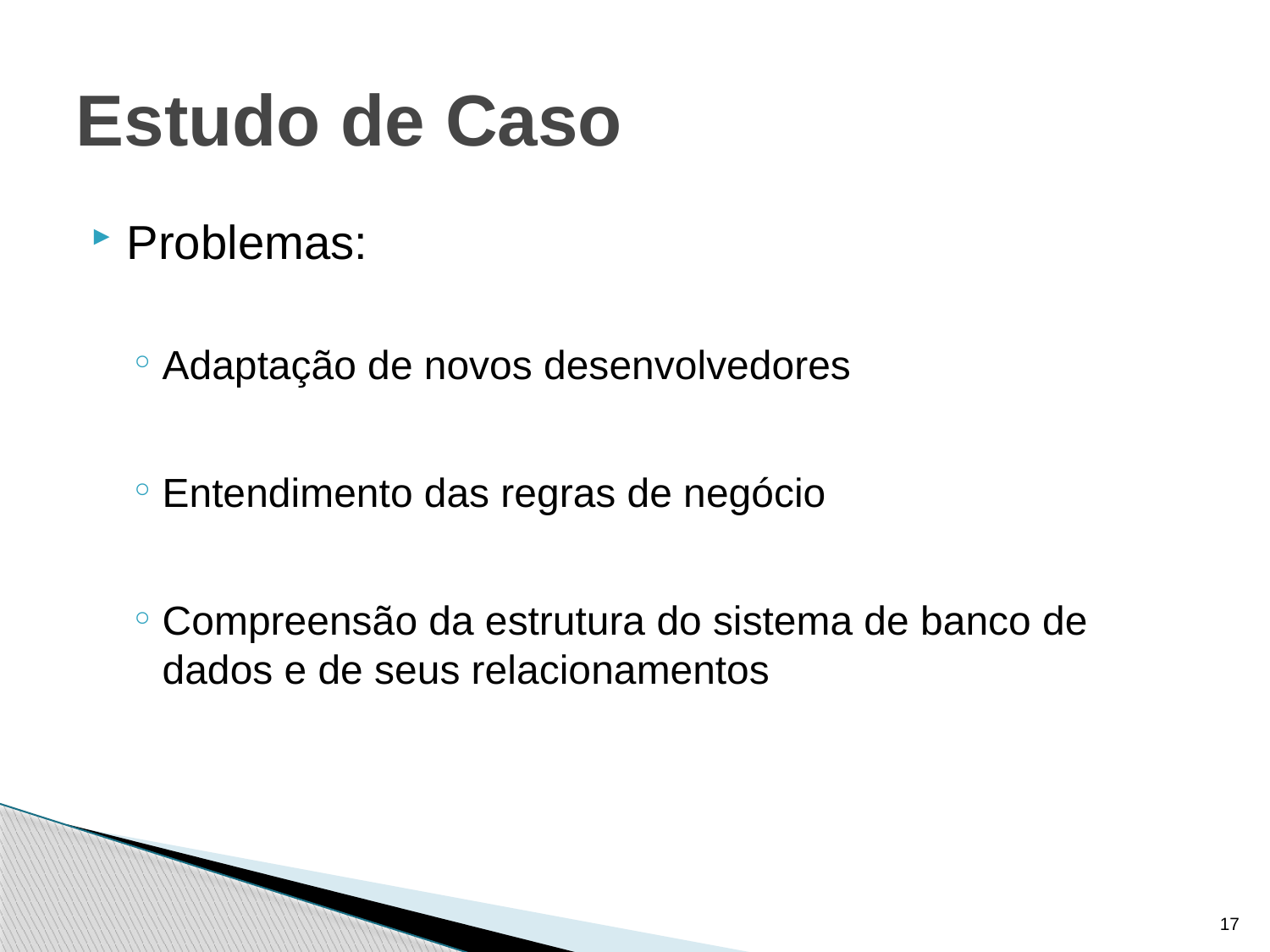

# Estudo de Caso
Problemas:

Adaptação de novos desenvolvedores

Entendimento das regras de negócio

Compreensão da estrutura do sistema de banco de dados e de seus relacionamentos
17